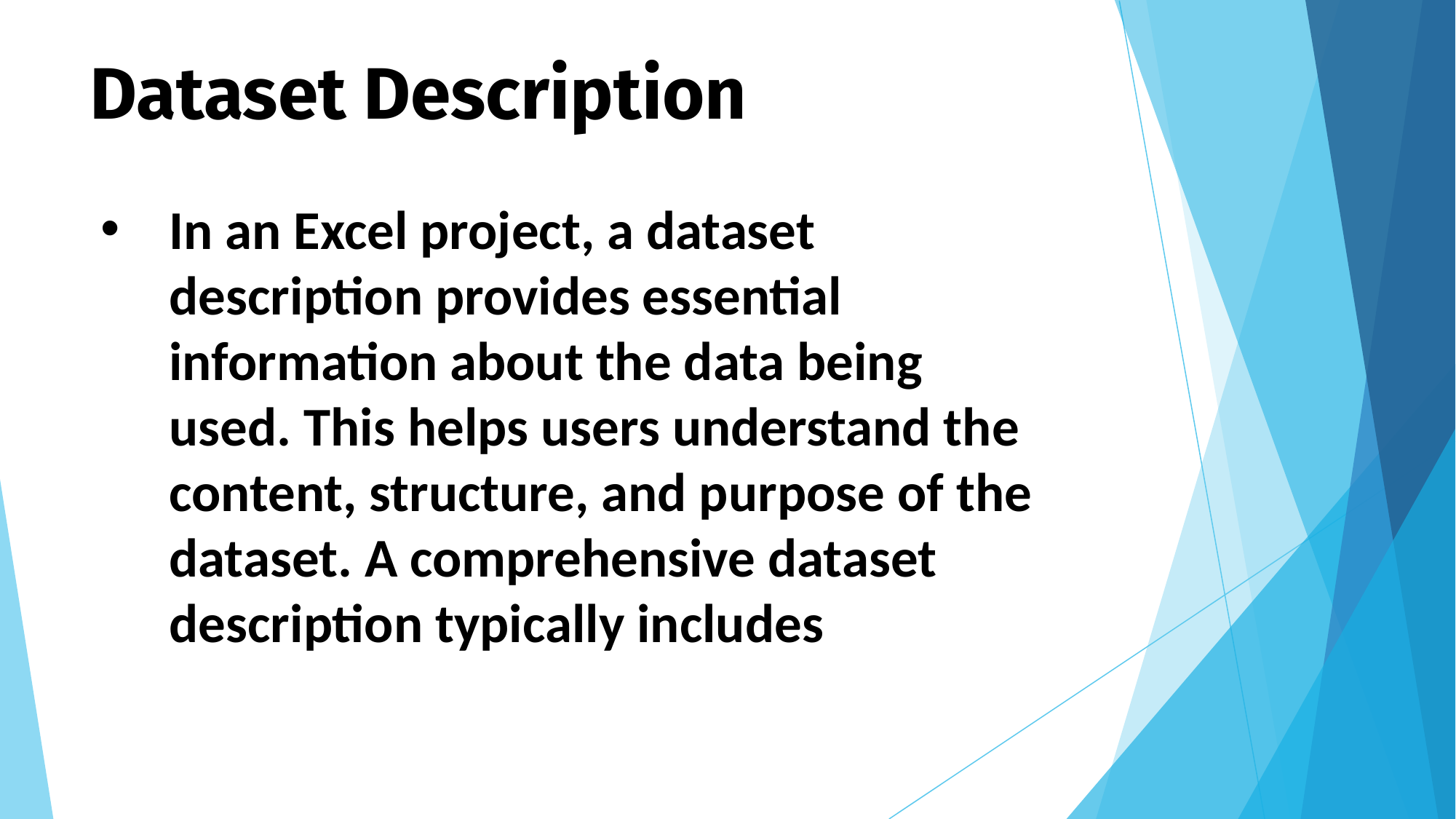

# Dataset Description
In an Excel project, a dataset description provides essential information about the data being used. This helps users understand the content, structure, and purpose of the dataset. A comprehensive dataset description typically includes